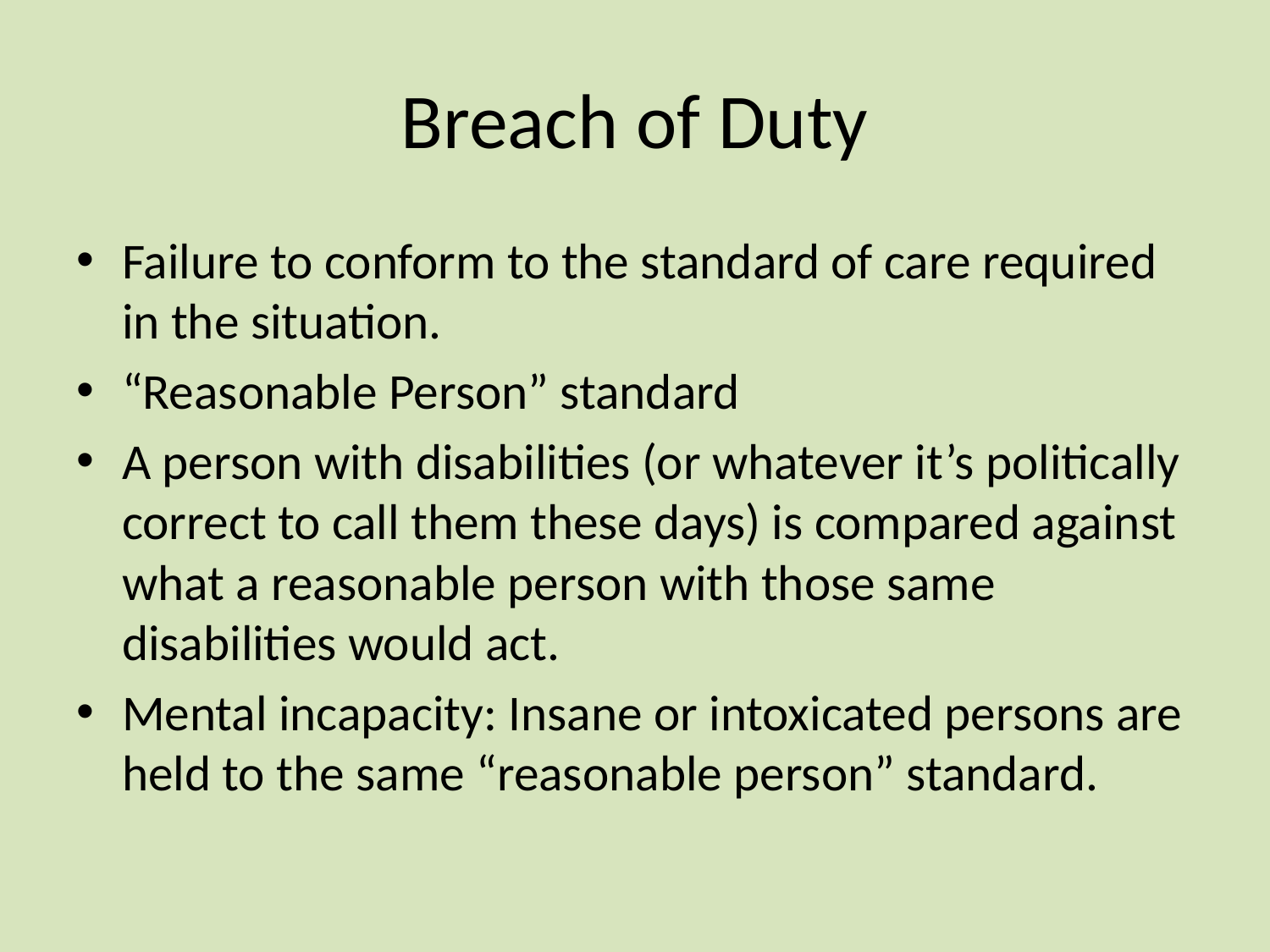

# Breach of Duty
Failure to conform to the standard of care required in the situation.
“Reasonable Person” standard
A person with disabilities (or whatever it’s politically correct to call them these days) is compared against what a reasonable person with those same disabilities would act.
Mental incapacity: Insane or intoxicated persons are held to the same “reasonable person” standard.